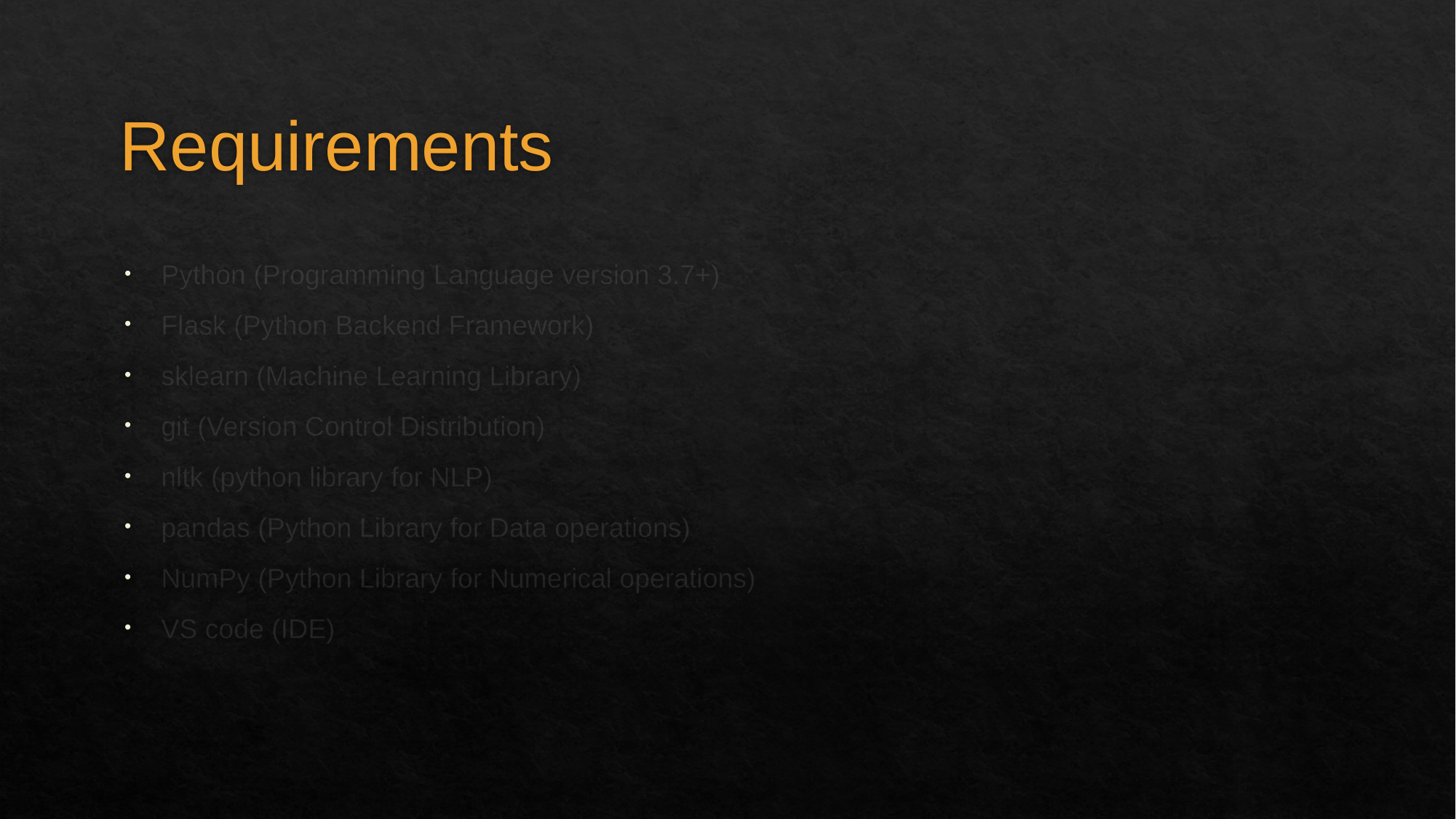

# Requirements
Python (Programming Language version 3.7+)
Flask (Python Backend Framework)
sklearn (Machine Learning Library)
git (Version Control Distribution)
nltk (python library for NLP)
pandas (Python Library for Data operations)
NumPy (Python Library for Numerical operations)
VS code (IDE)